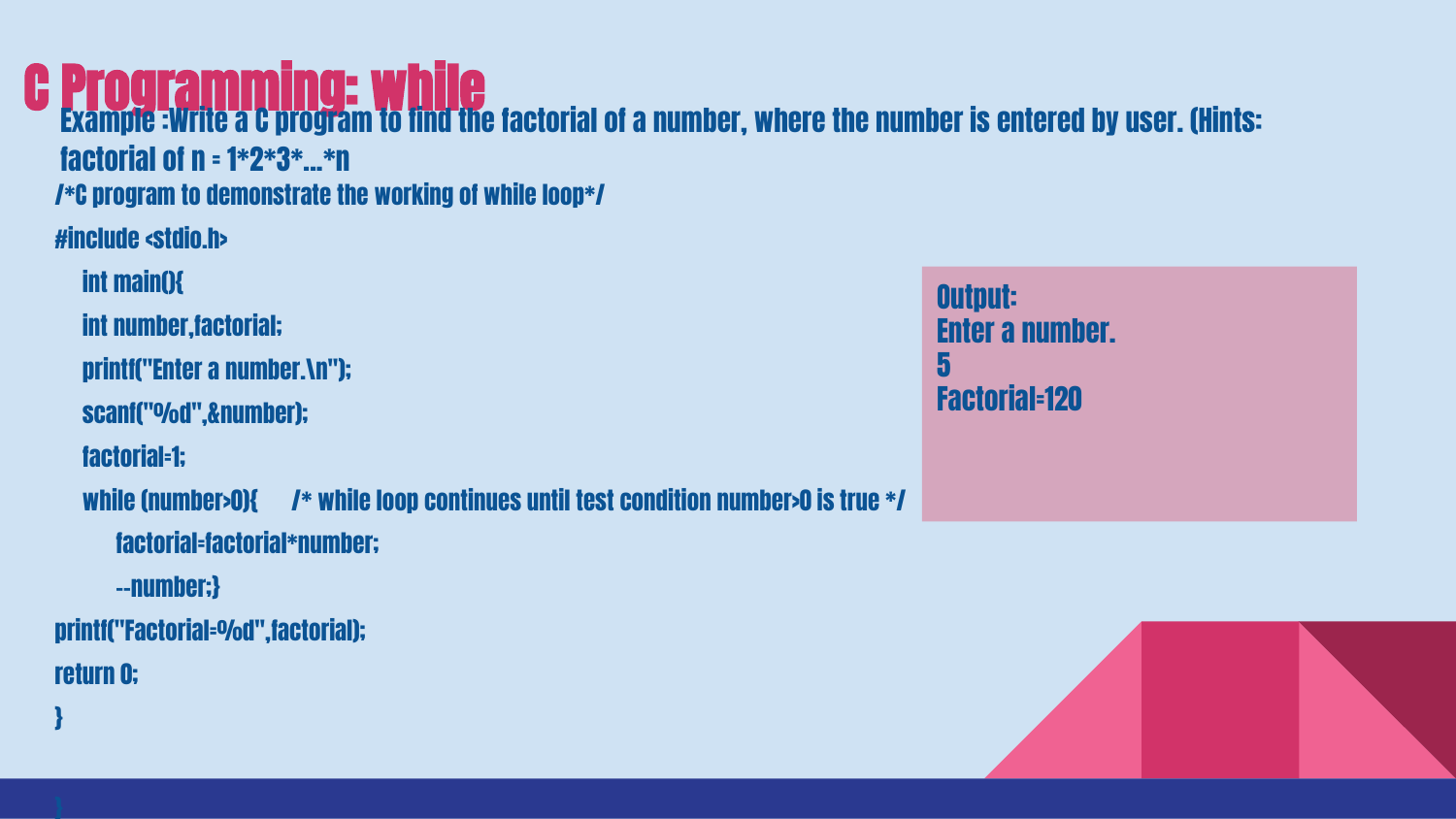

# C Programming: while

Example :Write a C program to find the factorial of a number, where the number is entered by user. (Hints: factorial of n = 1*2*3*...*n

/*C program to demonstrate the working of while loop*/
#include <stdio.h>
     int main(){
     int number,factorial;
     printf("Enter a number.\n");
     scanf("%d",&number);
     factorial=1;
     while (number>0){      /* while loop continues until test condition number>0 is true */
           factorial=factorial*number;
           --number;}
printf("Factorial=%d",factorial);
return 0;
}
}

Output:
Enter a number.
5
Factorial=120